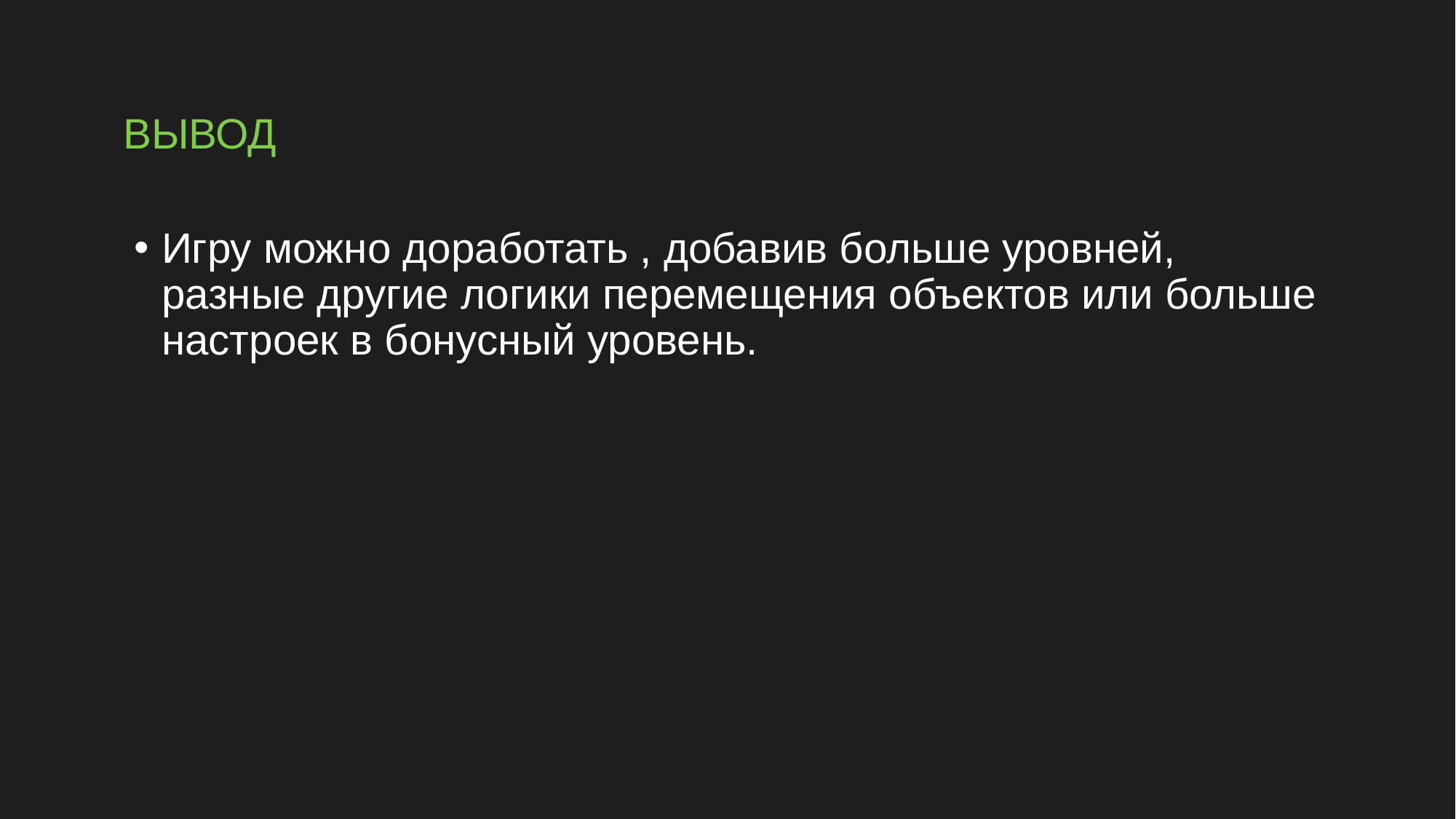

# Вывод
Игру можно доработать , добавив больше уровней, разные другие логики перемещения объектов или больше настроек в бонусный уровень.